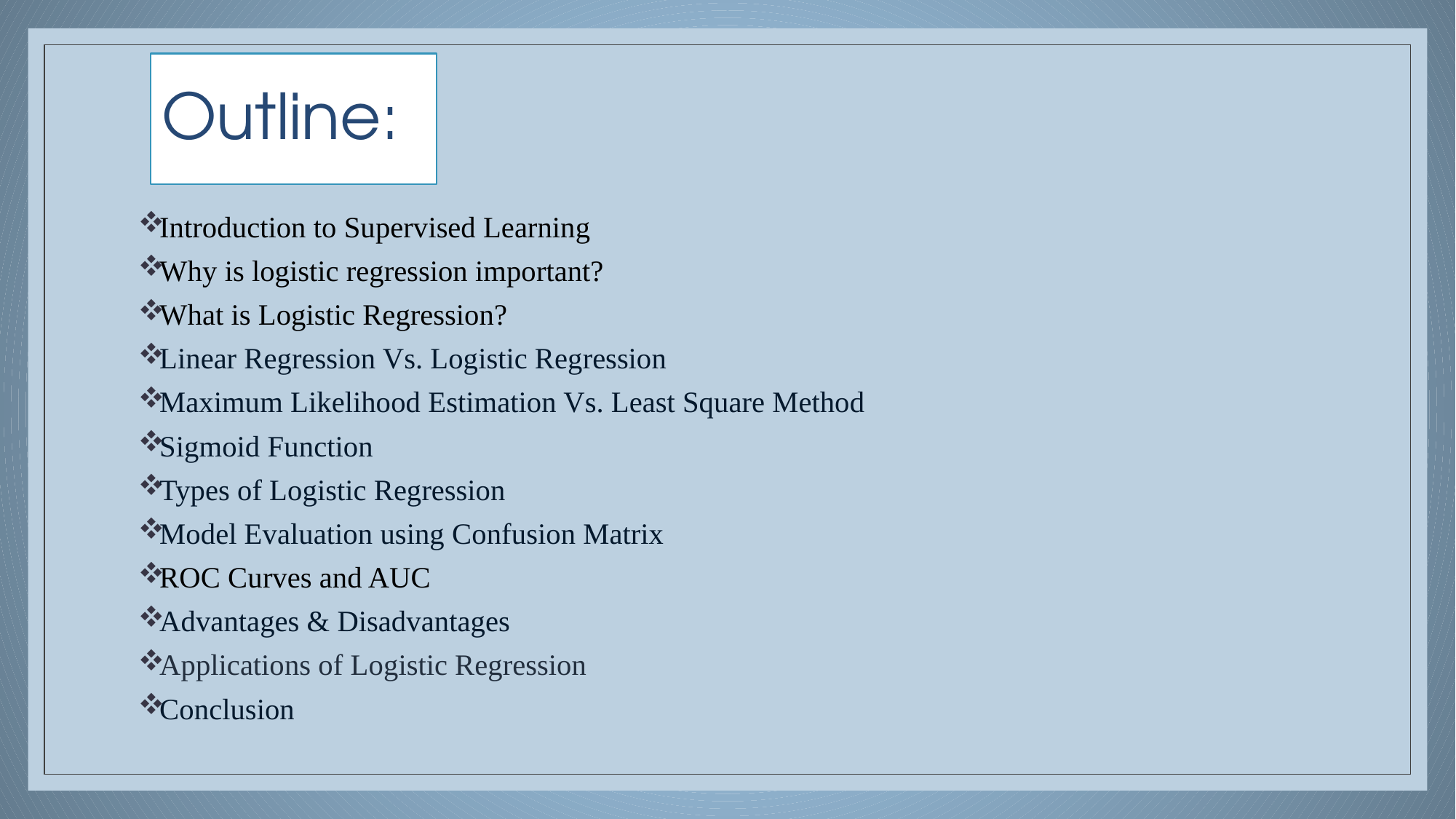

# Outline:
Introduction to Supervised Learning
Why is logistic regression important?
What is Logistic Regression?
Linear Regression Vs. Logistic Regression
Maximum Likelihood Estimation Vs. Least Square Method
Sigmoid Function
Types of Logistic Regression
Model Evaluation using Confusion Matrix
ROC Curves and AUC
Advantages & Disadvantages
Applications of Logistic Regression
Conclusion